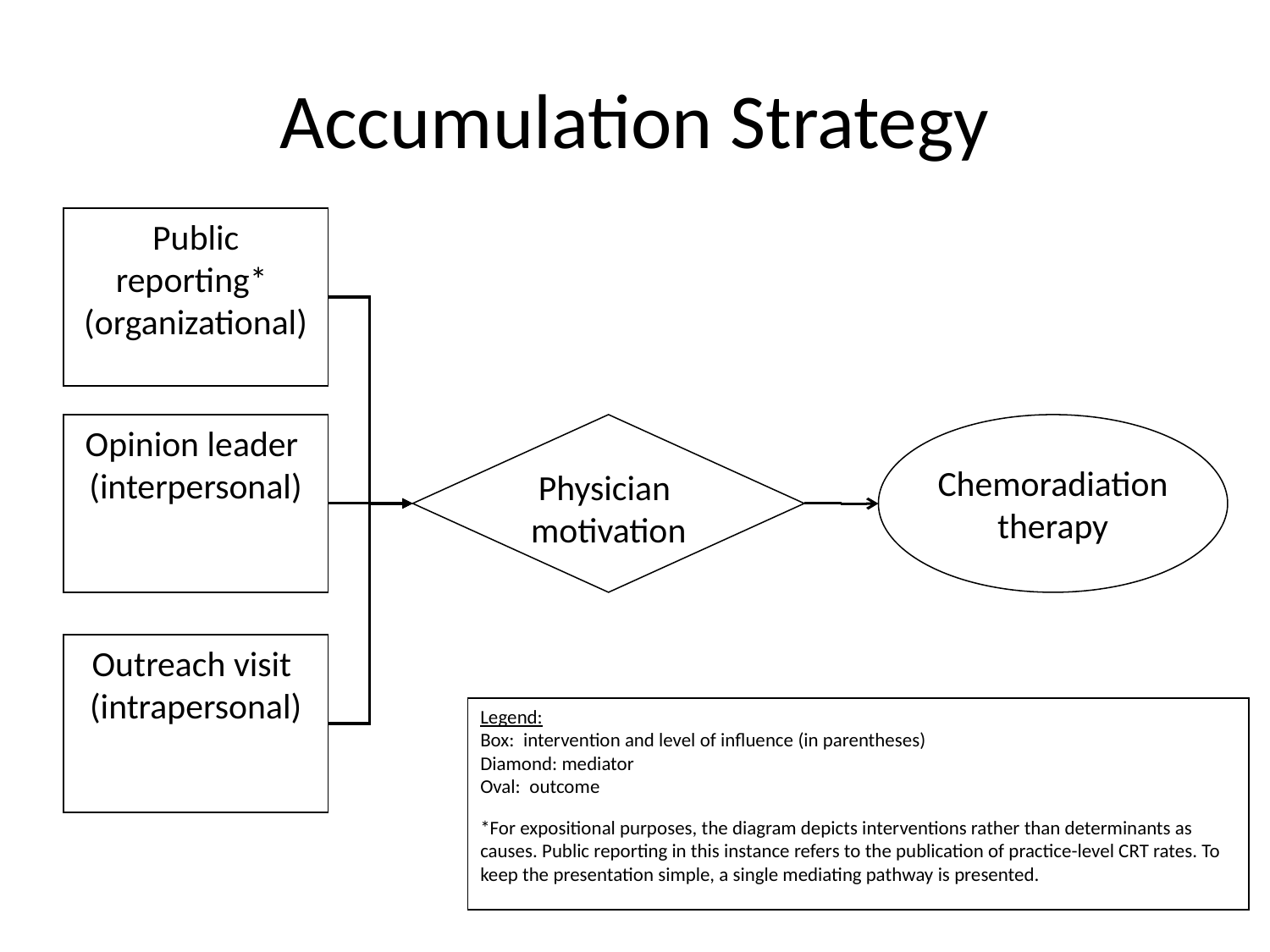

# Accumulation Strategy
Public reporting*
(organizational)
Opinion leader
(interpersonal)
Physician
motivation

Chemoradiation
therapy
Outreach visit
(intrapersonal)
Legend:
Box:  intervention and level of influence (in parentheses)
Diamond: mediator
Oval:  outcome
*For expositional purposes, the diagram depicts interventions rather than determinants as causes. Public reporting in this instance refers to the publication of practice-level CRT rates. To keep the presentation simple, a single mediating pathway is presented.